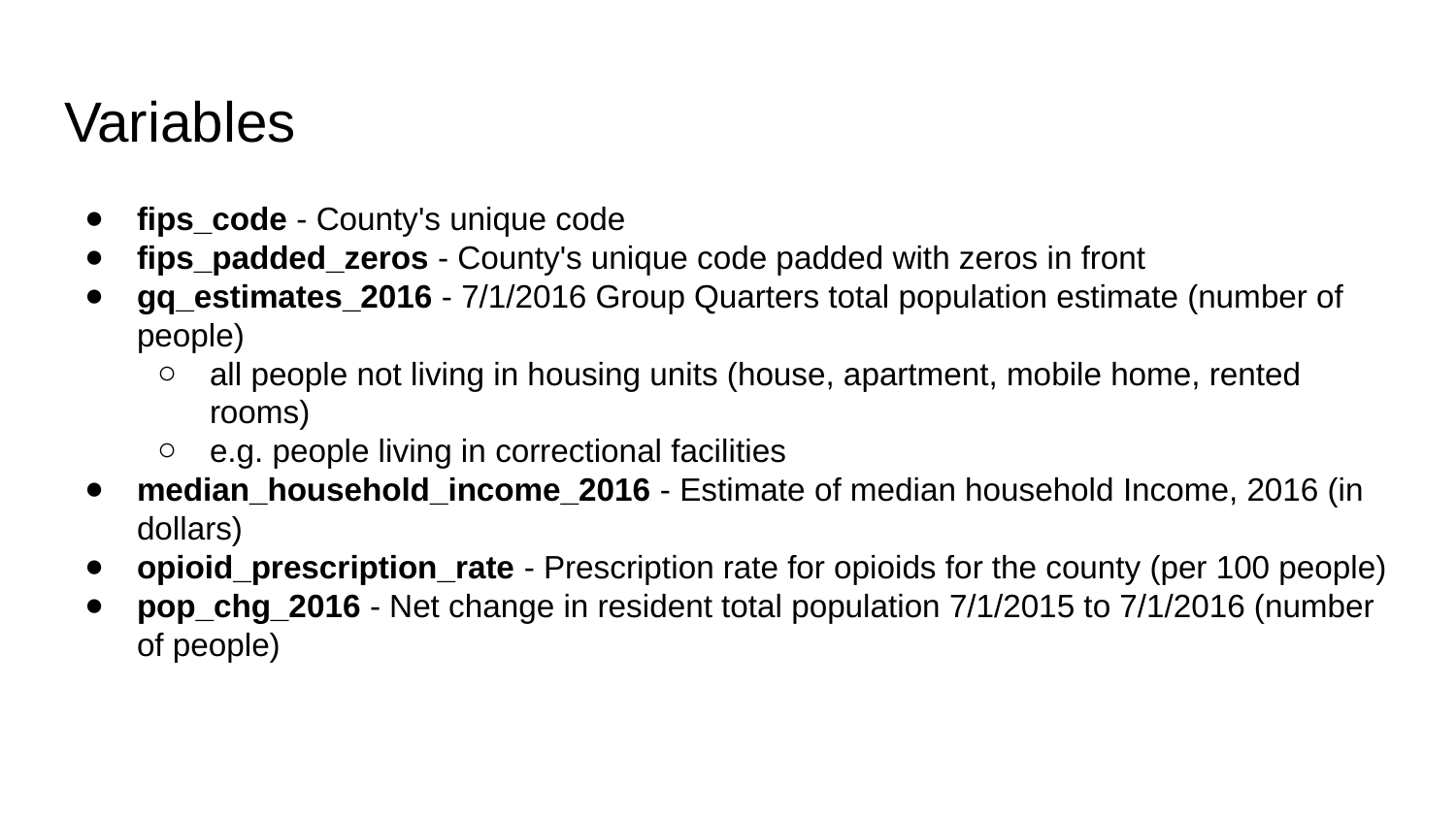

# Variables
fips_code - County's unique code
fips_padded_zeros - County's unique code padded with zeros in front
gq_estimates_2016 - 7/1/2016 Group Quarters total population estimate (number of people)
all people not living in housing units (house, apartment, mobile home, rented rooms)
e.g. people living in correctional facilities
median_household_income_2016 - Estimate of median household Income, 2016 (in dollars)
opioid_prescription_rate - Prescription rate for opioids for the county (per 100 people)
pop_chg_2016 - Net change in resident total population 7/1/2015 to 7/1/2016 (number of people)